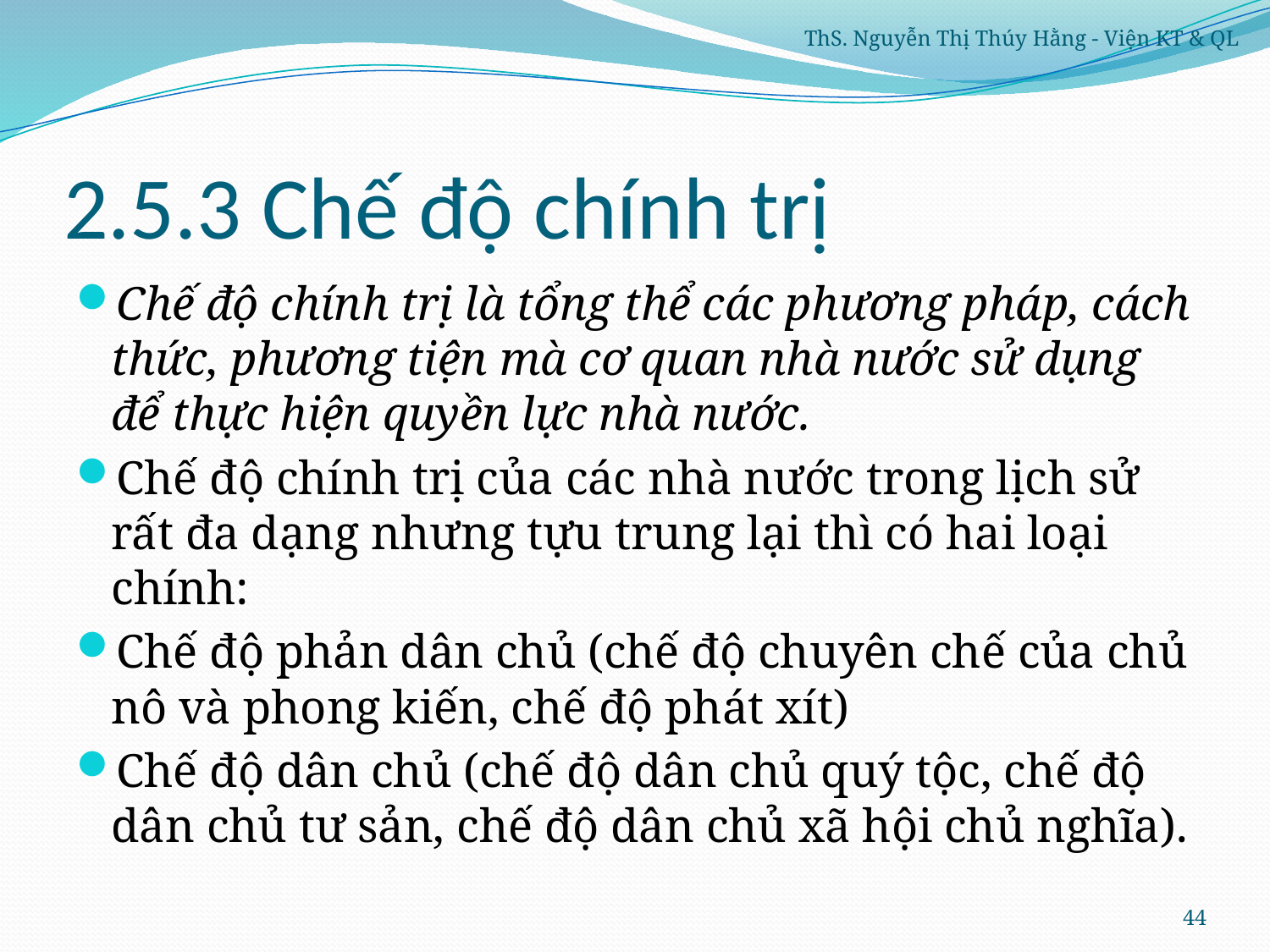

ThS. Nguyễn Thị Thúy Hằng - Viện KT & QL
# 2.5.3 Chế độ chính trị
Chế độ chính trị là tổng thể các phương pháp, cách thức, phương tiện mà cơ quan nhà nước sử dụng để thực hiện quyền lực nhà nước.
Chế độ chính trị của các nhà nước trong lịch sử rất đa dạng nhưng tựu trung lại thì có hai loại chính:
Chế độ phản dân chủ (chế độ chuyên chế của chủ nô và phong kiến, chế độ phát xít)
Chế độ dân chủ (chế độ dân chủ quý tộc, chế độ dân chủ tư sản, chế độ dân chủ xã hội chủ nghĩa).

44